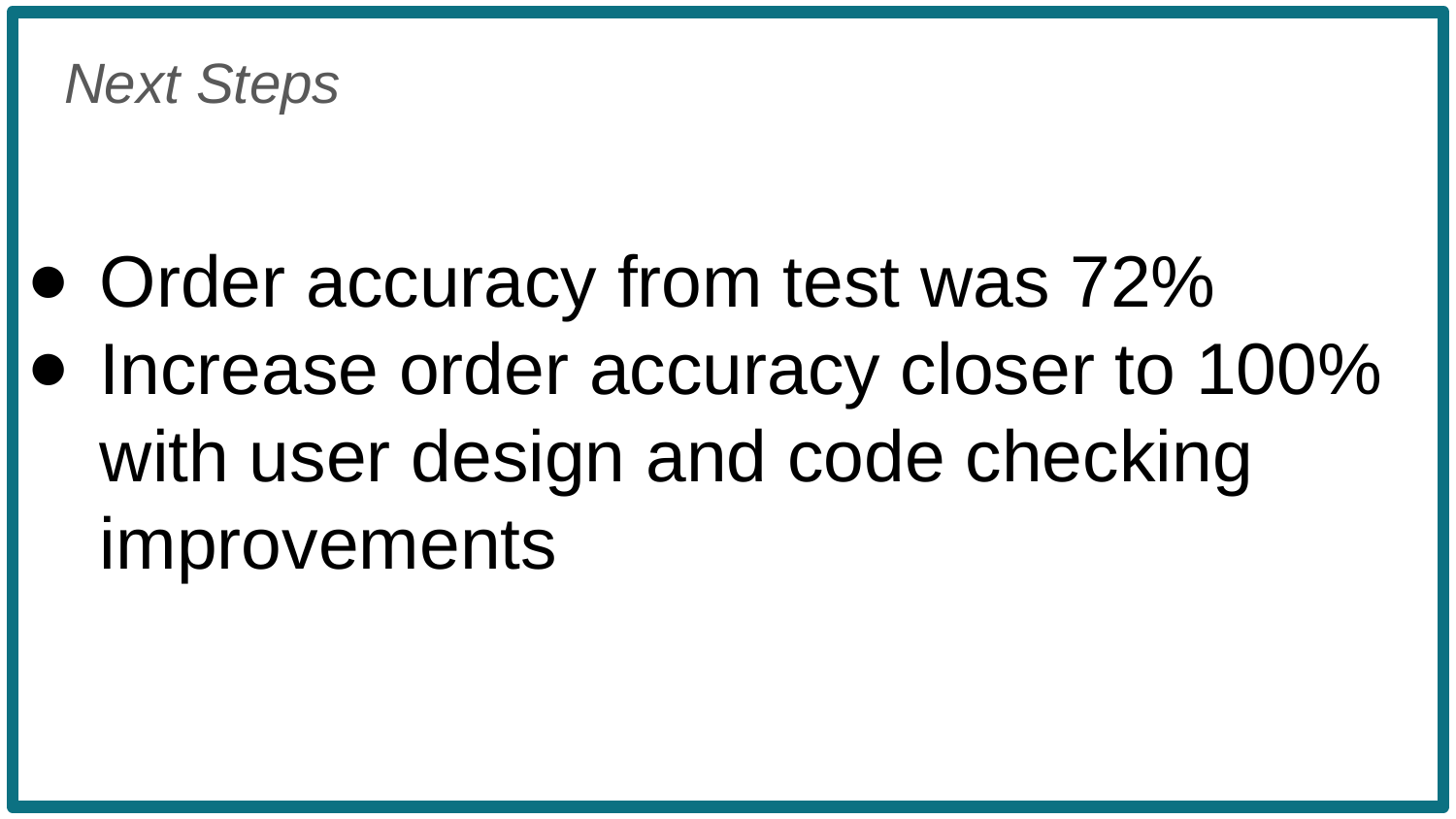

Order accuracy from test was 72%
Increase order accuracy closer to 100% with user design and code checking improvements
Next Steps